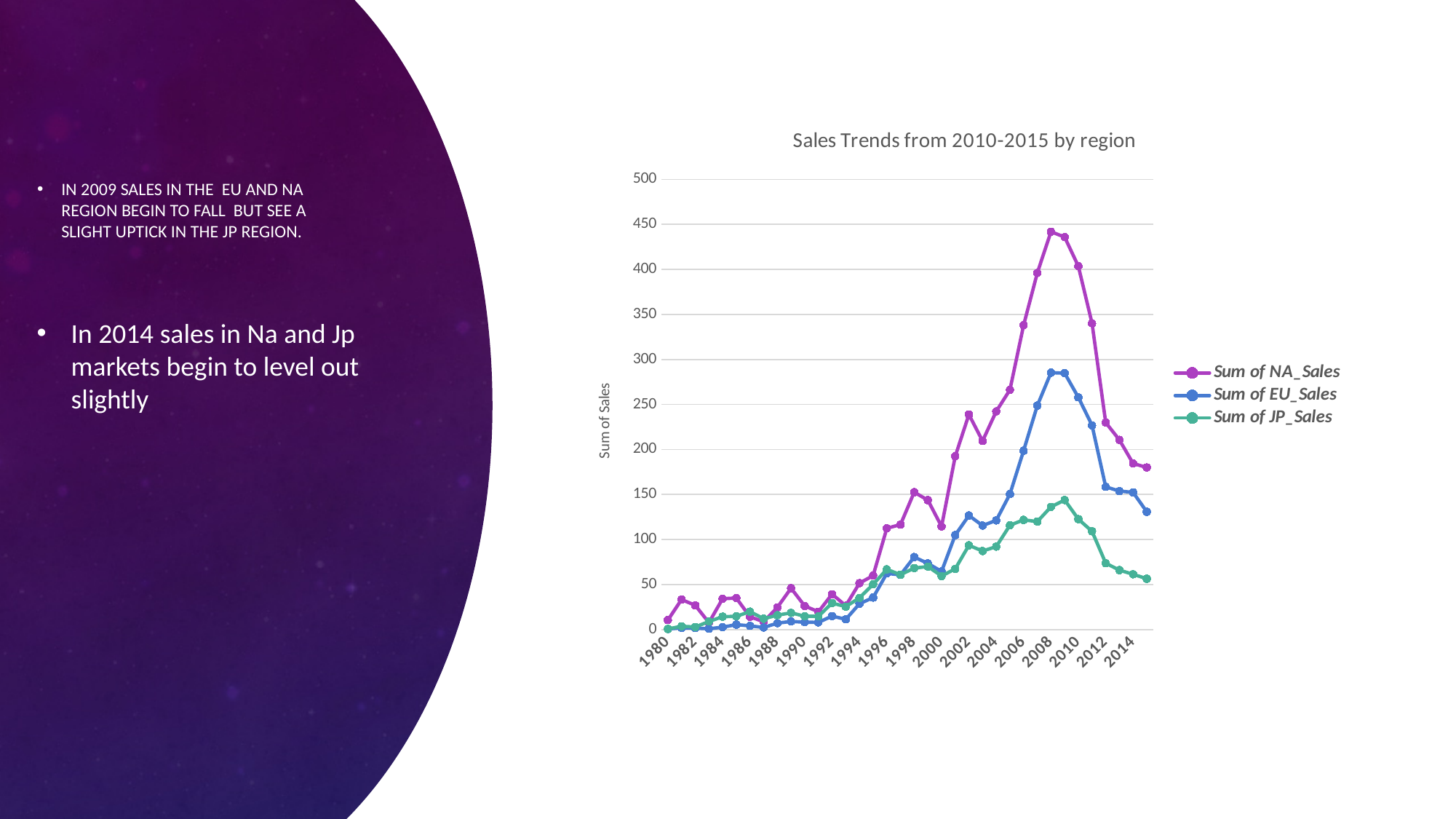

### Chart: Sales Trends from 2010-2015 by region

| Category | Sum of NA_Sales | Sum of EU_Sales | Sum of JP_Sales |
|---|---|---|---|
| 1980 | 10.590000000000003 | 0.6700000000000002 | 0.72 |
| 1981 | 33.4 | 1.9600000000000006 | 3.680000000000002 |
| 1982 | 26.920000000000005 | 1.6500000000000008 | 2.8800000000000012 |
| 1983 | 7.76 | 0.9500000000000003 | 8.98 |
| 1984 | 34.32 | 2.6999999999999997 | 14.349999999999998 |
| 1985 | 35.02999999999999 | 5.490000000000002 | 14.72 |
| 1986 | 14.319999999999997 | 4.1899999999999995 | 19.969999999999995 |
| 1987 | 8.720000000000002 | 2.3099999999999996 | 12.110000000000001 |
| 1988 | 24.650000000000002 | 7.190000000000002 | 15.999999999999998 |
| 1989 | 45.92999999999999 | 9.040000000000001 | 18.599999999999998 |
| 1990 | 26.240000000000006 | 8.229999999999999 | 14.880000000000003 |
| 1991 | 19.78000000000002 | 8.000000000000009 | 14.780000000000001 |
| 1992 | 39.32999999999996 | 15.010000000000012 | 29.469999999999988 |
| 1993 | 26.56000000000006 | 11.400000000000015 | 25.490000000000006 |
| 1994 | 51.54999999999988 | 28.679999999999882 | 35.26999999999998 |
| 1995 | 59.91999999999989 | 35.59999999999985 | 50.229999999999926 |
| 1996 | 112.50000000000048 | 62.40999999999984 | 66.87999999999978 |
| 1997 | 116.59000000000049 | 60.769999999999875 | 60.94999999999972 |
| 1998 | 152.5399999999997 | 80.55000000000051 | 68.27999999999962 |
| 1999 | 143.73999999999992 | 73.47000000000037 | 70.0199999999996 |
| 2000 | 114.51000000000043 | 64.59999999999998 | 59.489999999999704 |
| 2001 | 192.43999999999983 | 104.94000000000021 | 67.45999999999943 |
| 2002 | 238.80999999999938 | 126.69000000000096 | 93.59999999999889 |
| 2003 | 209.45000000000022 | 115.51000000000073 | 87.23999999999896 |
| 2004 | 242.32999999999976 | 121.26000000000086 | 92.12999999999892 |
| 2005 | 266.26999999999805 | 150.440000000001 | 115.87999999999869 |
| 2006 | 337.9999999999957 | 198.69000000000221 | 121.8499999999989 |
| 2007 | 396.02999999999537 | 248.7000000000031 | 119.92999999999876 |
| 2008 | 441.8899999999962 | 285.34999999999707 | 136.26000000000016 |
| 2009 | 435.82999999999555 | 284.73999999999705 | 143.8900000000007 |
| 2010 | 403.55999999999653 | 257.8800000000029 | 122.64999999999853 |
| 2011 | 340.11999999999614 | 226.8400000000025 | 109.11999999999883 |
| 2012 | 229.83999999999756 | 158.53000000000182 | 73.73999999999957 |
| 2013 | 210.66999999999817 | 153.82000000000093 | 66.0299999999995 |
| 2014 | 184.4899999999989 | 152.35000000000116 | 61.41999999999965 |
| 2015 | 180.03999999999874 | 130.86000000000126 | 56.47999999999966 |
# In 2009 sales in the  EU and NA region begin to fall  But see a slight uptick in the Jp region.
In 2014 sales in Na and Jp markets begin to level out slightly